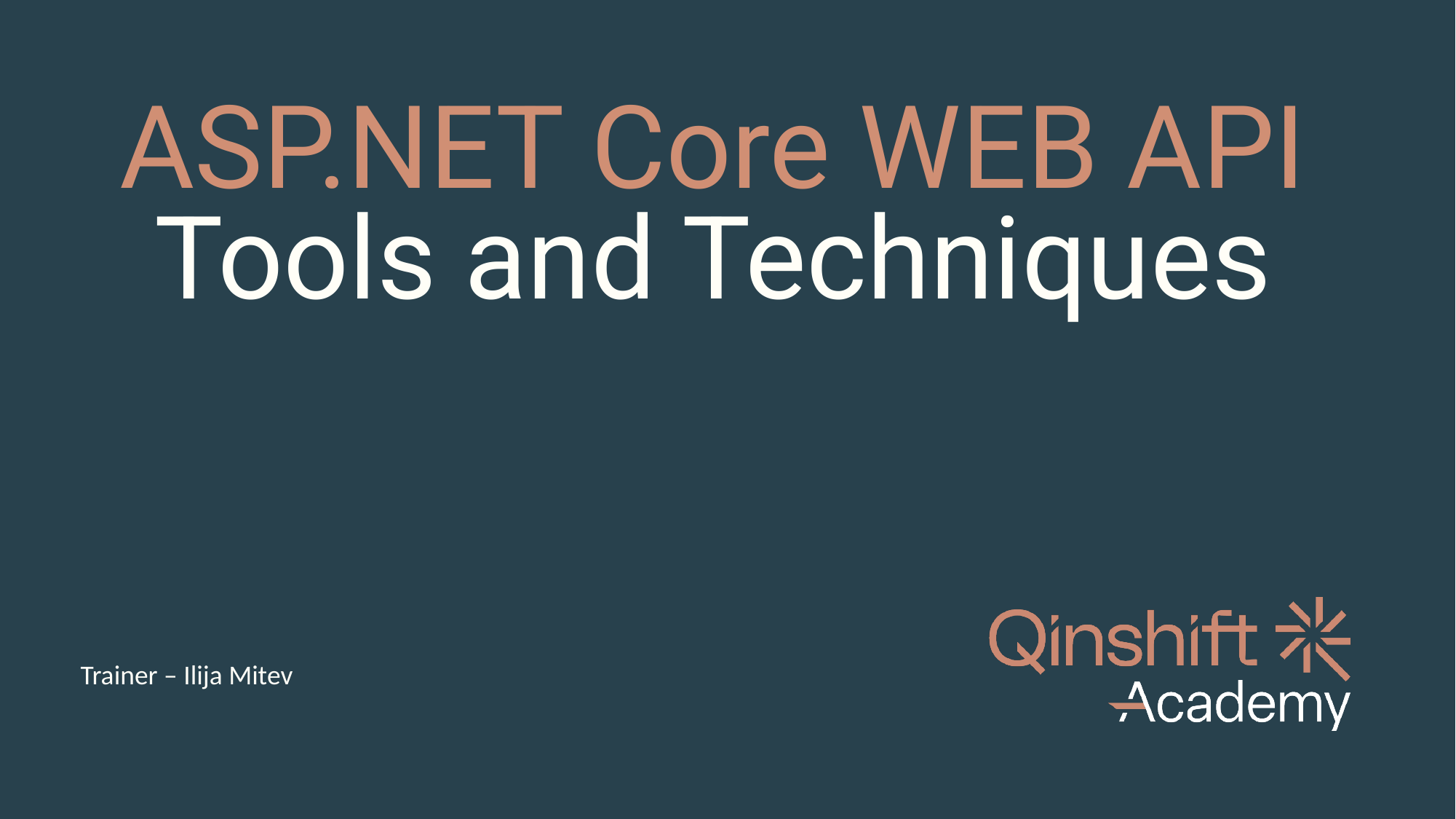

# ASP.NET Core WEB API Tools and Techniques
Trainer – Ilija Mitev